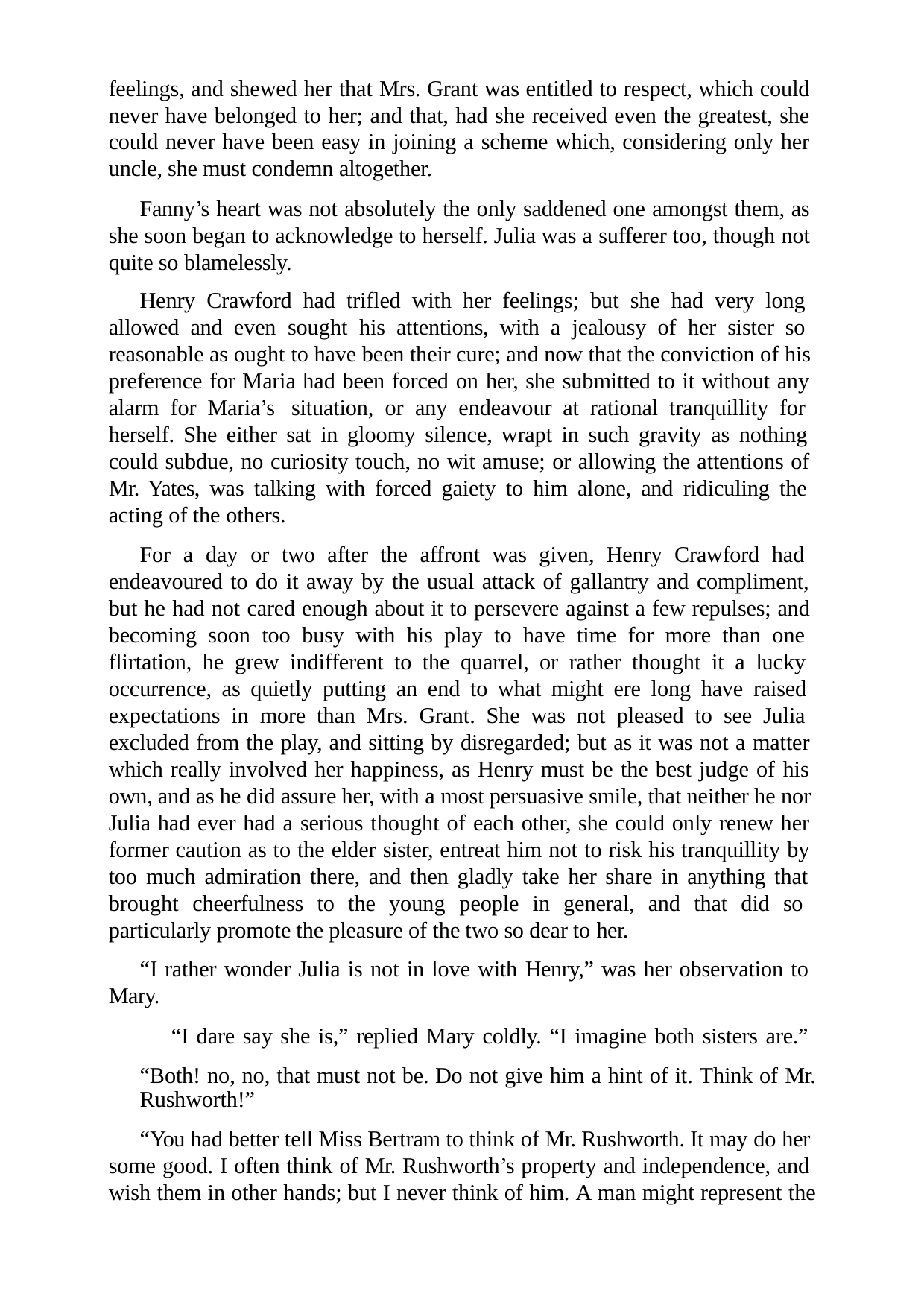

feelings, and shewed her that Mrs. Grant was entitled to respect, which could  never have belonged to her; and that, had she received even the greatest, she  could never have been easy in joining a scheme which, considering only her  uncle, she must condemn altogether.
Fanny’s heart was not absolutely the only saddened one amongst them, as  she soon began to acknowledge to herself. Julia was a sufferer too, though not  quite so blamelessly.
Henry Crawford had trifled with her feelings; but she had very long  allowed and even sought his attentions, with a jealousy of her sister so  reasonable as ought to have been their cure; and now that the conviction of his  preference for Maria had been forced on her, she submitted to it without any  alarm for Maria’s situation, or any endeavour at rational tranquillity for  herself. She either sat in gloomy silence, wrapt in such gravity as nothing  could subdue, no curiosity touch, no wit amuse; or allowing the attentions of  Mr. Yates, was talking with forced gaiety to him alone, and ridiculing the  acting of the others.
For a day or two after the affront was given, Henry Crawford had  endeavoured to do it away by the usual attack of gallantry and compliment,  but he had not cared enough about it to persevere against a few repulses; and  becoming soon too busy with his play to have time for more than one  flirtation, he grew indifferent to the quarrel, or rather thought it a lucky  occurrence, as quietly putting an end to what might ere long have raised  expectations in more than Mrs. Grant. She was not pleased to see Julia  excluded from the play, and sitting by disregarded; but as it was not a matter  which really involved her happiness, as Henry must be the best judge of his  own, and as he did assure her, with a most persuasive smile, that neither he nor  Julia had ever had a serious thought of each other, she could only renew her  former caution as to the elder sister, entreat him not to risk his tranquillity by  too much admiration there, and then gladly take her share in anything that  brought cheerfulness to the young people in general, and that did so  particularly promote the pleasure of the two so dear to her.
“I rather wonder Julia is not in love with Henry,” was her observation to  Mary.
“I dare say she is,” replied Mary coldly. “I imagine both sisters are.”  “Both! no, no, that must not be. Do not give him a hint of it. Think of Mr.
Rushworth!”
“You had better tell Miss Bertram to think of Mr. Rushworth. It may do her  some good. I often think of Mr. Rushworth’s property and independence, and  wish them in other hands; but I never think of him. A man might represent the